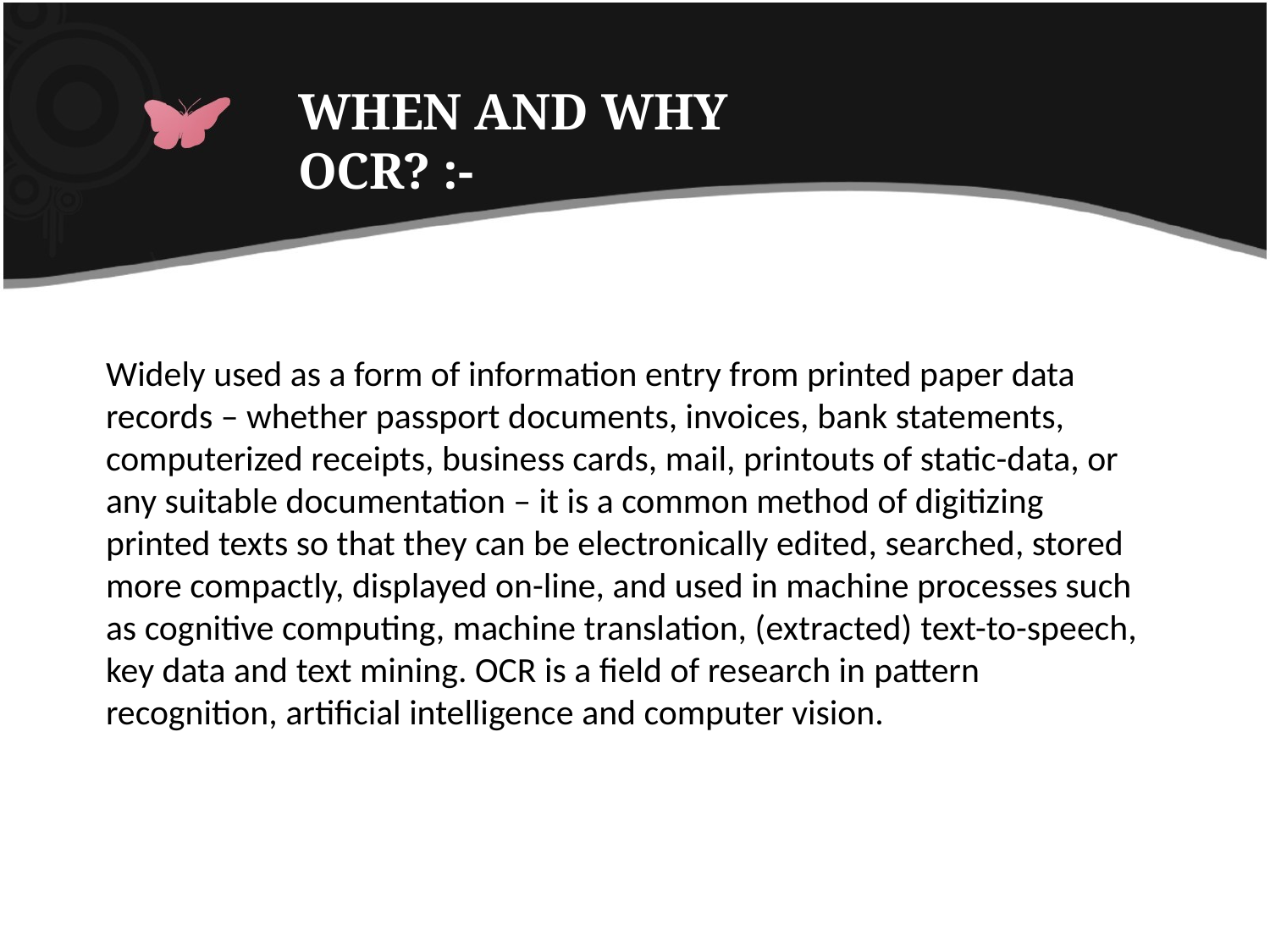

# WHEN AND WHY OCR? :-
Widely used as a form of information entry from printed paper data records – whether passport documents, invoices, bank statements, computerized receipts, business cards, mail, printouts of static-data, or any suitable documentation – it is a common method of digitizing printed texts so that they can be electronically edited, searched, stored more compactly, displayed on-line, and used in machine processes such as cognitive computing, machine translation, (extracted) text-to-speech, key data and text mining. OCR is a field of research in pattern recognition, artificial intelligence and computer vision.